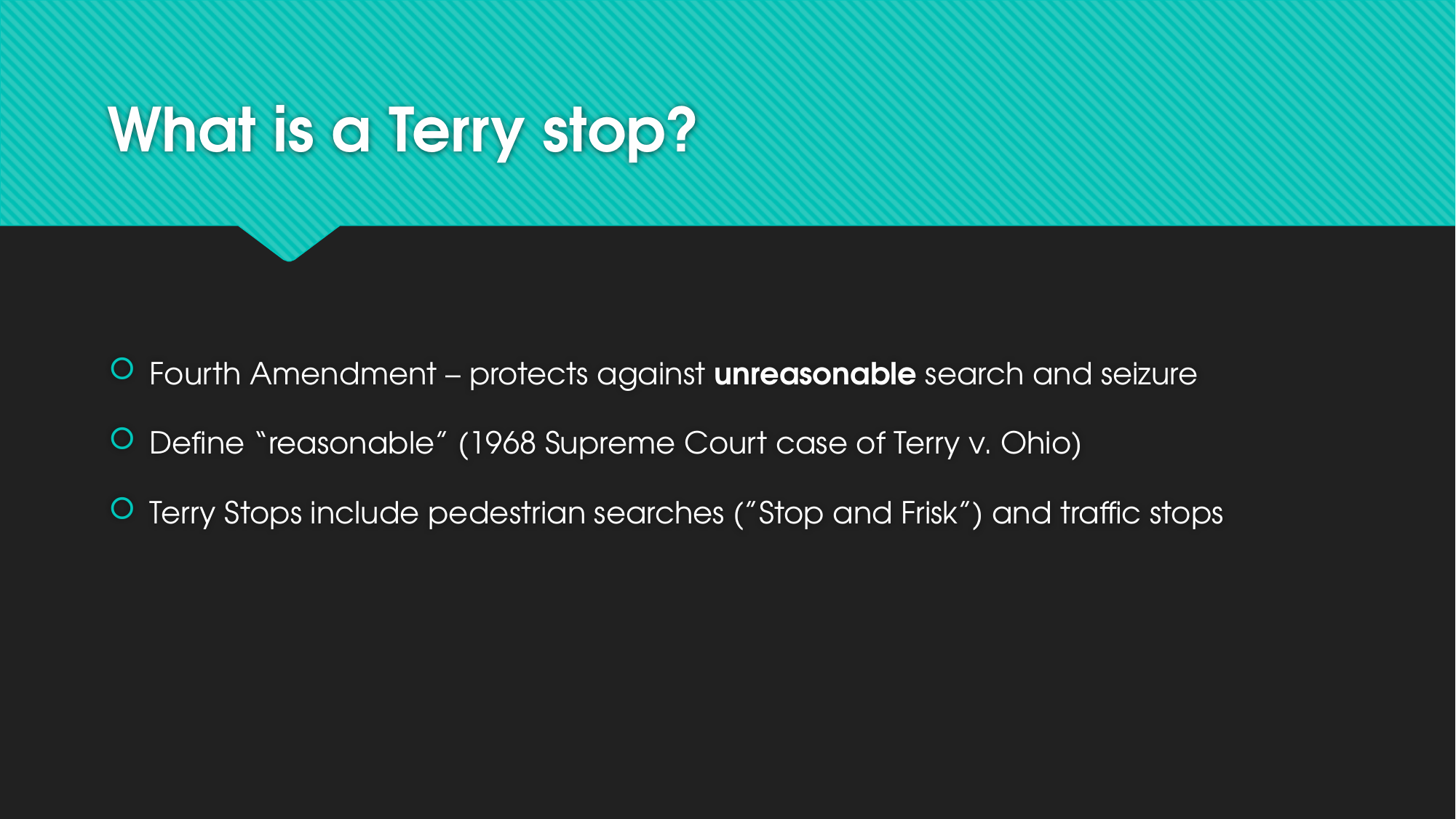

# What is a Terry stop?
Fourth Amendment – protects against unreasonable search and seizure
Define “reasonable” (1968 Supreme Court case of Terry v. Ohio)
Terry Stops include pedestrian searches (”Stop and Frisk”) and traffic stops